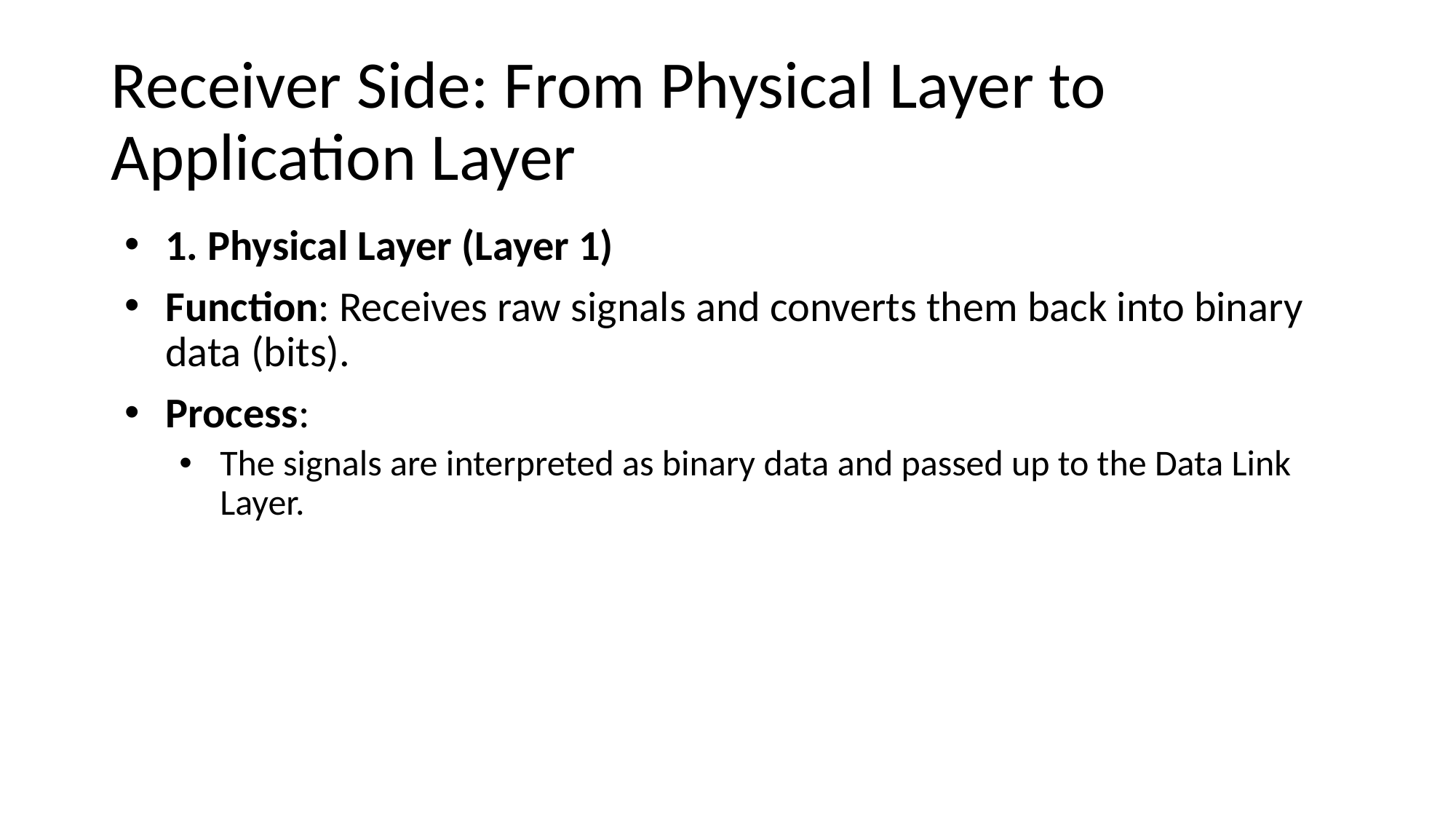

# Receiver Side: From Physical Layer to Application Layer
1. Physical Layer (Layer 1)
Function: Receives raw signals and converts them back into binary data (bits).
Process:
The signals are interpreted as binary data and passed up to the Data Link Layer.